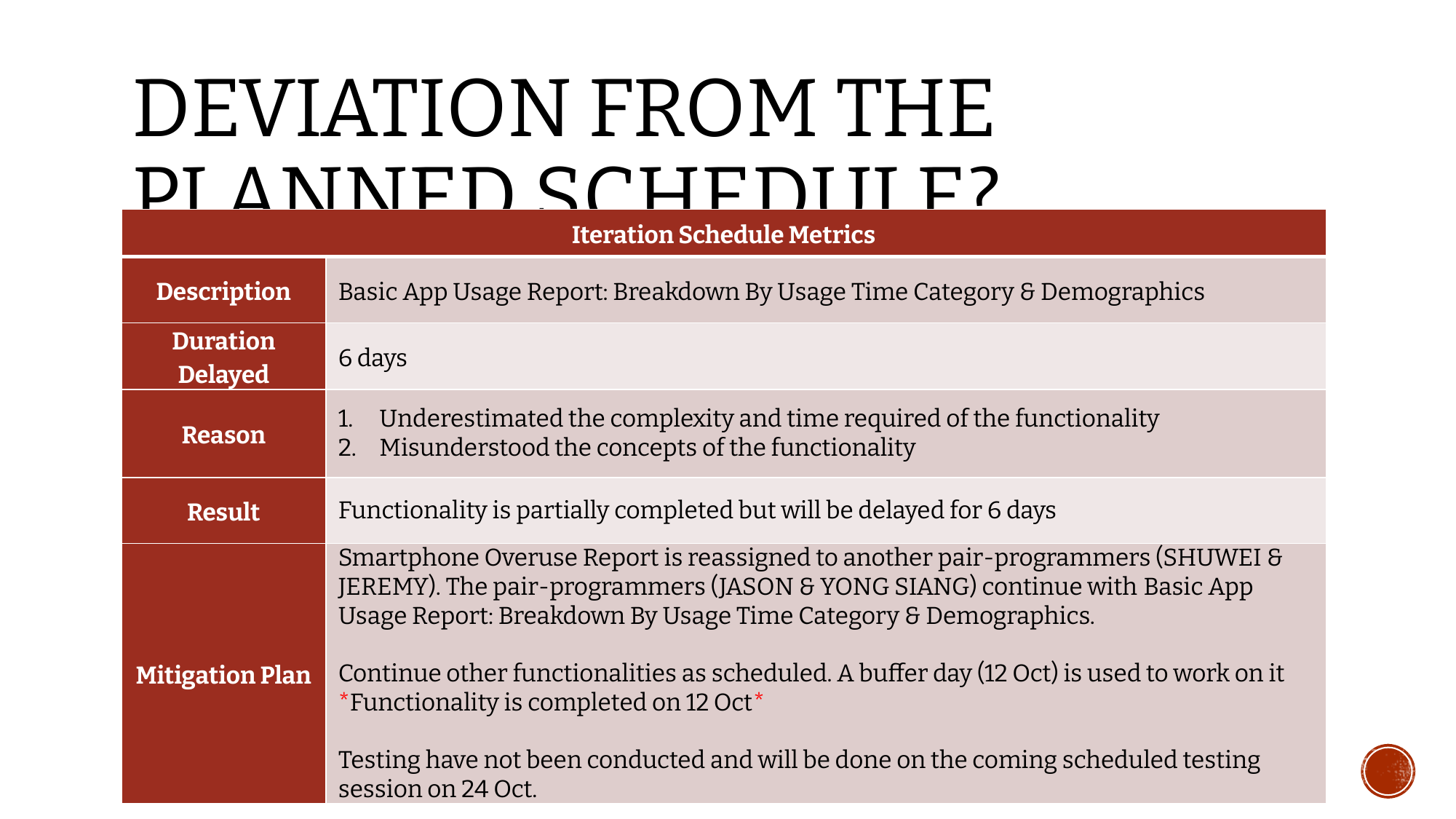

# deviation from the planned schedule?
| Iteration Schedule Metrics |  |
| --- | --- |
| Description | Basic App Usage Report: Breakdown By Usage Time Category & Demographics |
| Duration Delayed | 6 days |
| Reason | Underestimated the complexity and time required of the functionality Misunderstood the concepts of the functionality |
| Result | Functionality is partially completed but will be delayed for 6 days |
| Mitigation Plan | Smartphone Overuse Report is reassigned to another pair-programmers (SHUWEI & JEREMY). The pair-programmers (JASON & YONG SIANG) continue with Basic App Usage Report: Breakdown By Usage Time Category & Demographics. Continue other functionalities as scheduled. A buffer day (12 Oct) is used to work on it \*Functionality is completed on 12 Oct\* Testing have not been conducted and will be done on the coming scheduled testing session on 24 Oct. |